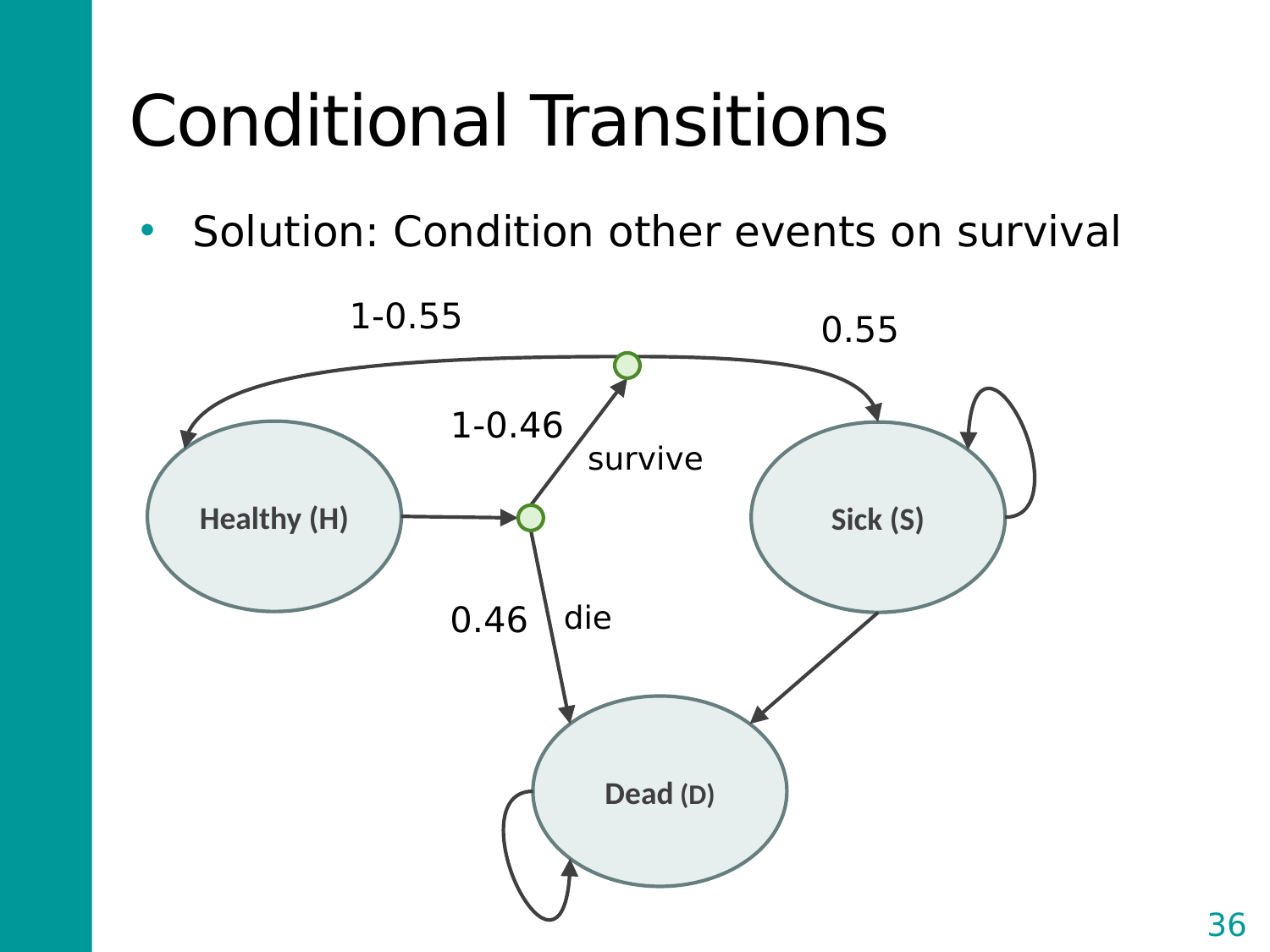

# Conditional Transitions
Solution: Condition other events on survival
1-0.55
0.55

1-0.46
Healthy (H)
Sick (S)
survive

0.46
die
Dead (D)
36